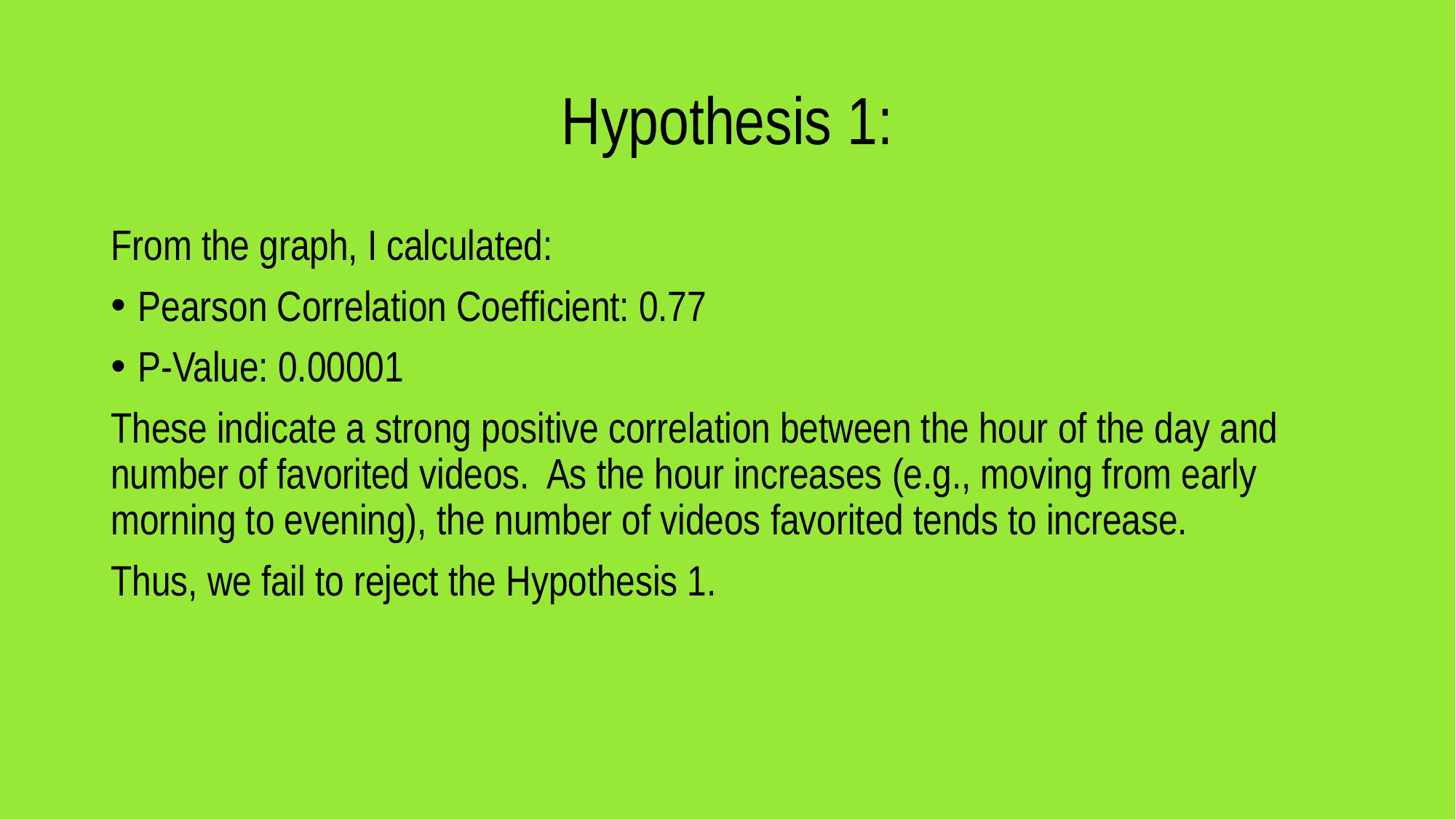

# Hypothesis 1:
From the graph, I calculated:
Pearson Correlation Coefficient: 0.77
P-Value: 0.00001
These indicate a strong positive correlation between the hour of the day and number of favorited videos.  As the hour increases (e.g., moving from early morning to evening), the number of videos favorited tends to increase.
Thus, we fail to reject the Hypothesis 1.